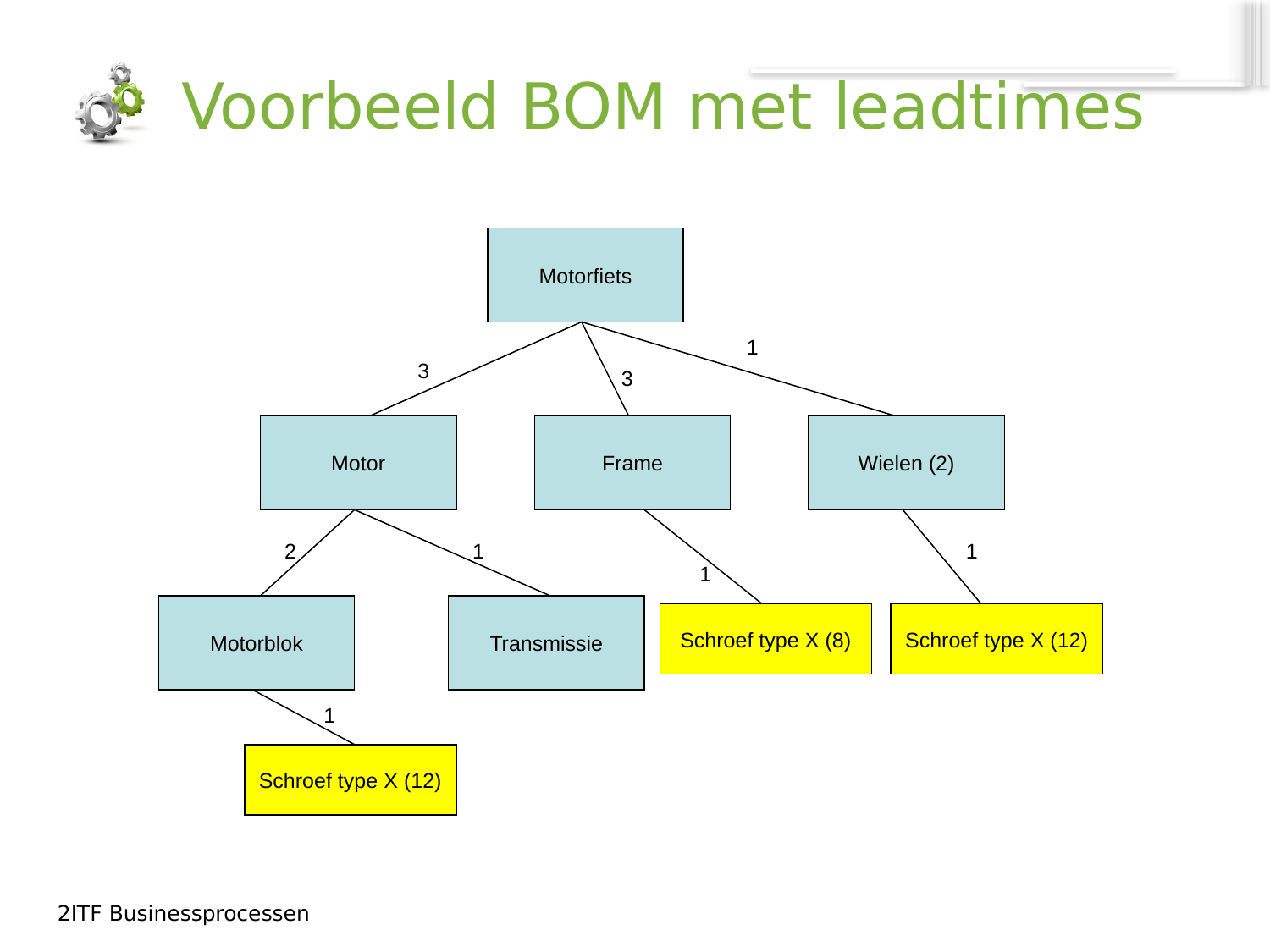

# Voorbeeld BOM met leadtimes

Motorfiets

1
3
3
Motor
Frame
Wielen (2)

2
1
1
1
Motorblok
Transmissie
Schroef type X (8)
Schroef type X (12)

1
Schroef type X (12)